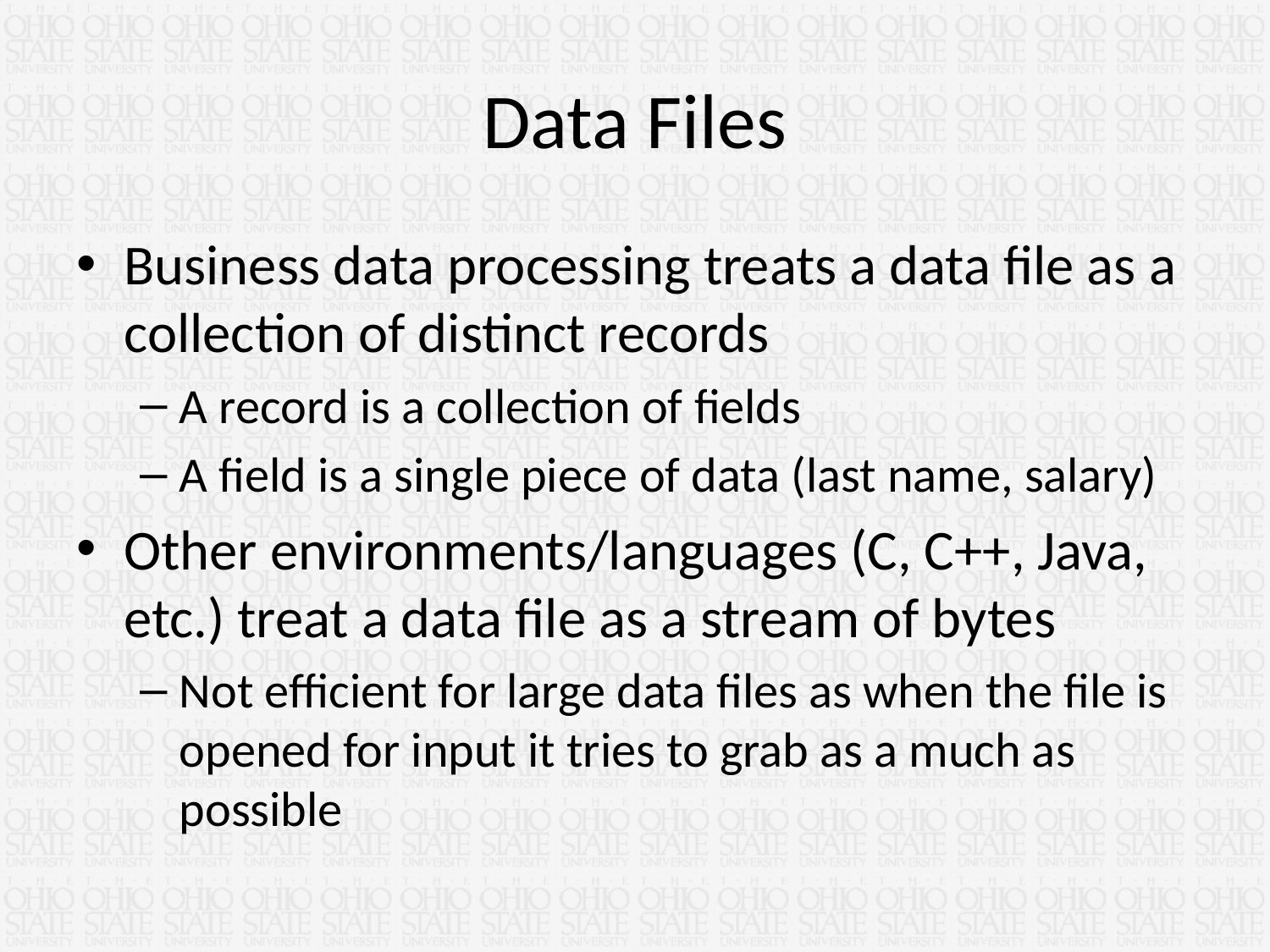

# Data Files
Business data processing treats a data file as a collection of distinct records
A record is a collection of fields
A field is a single piece of data (last name, salary)
Other environments/languages (C, C++, Java, etc.) treat a data file as a stream of bytes
Not efficient for large data files as when the file is opened for input it tries to grab as a much as possible